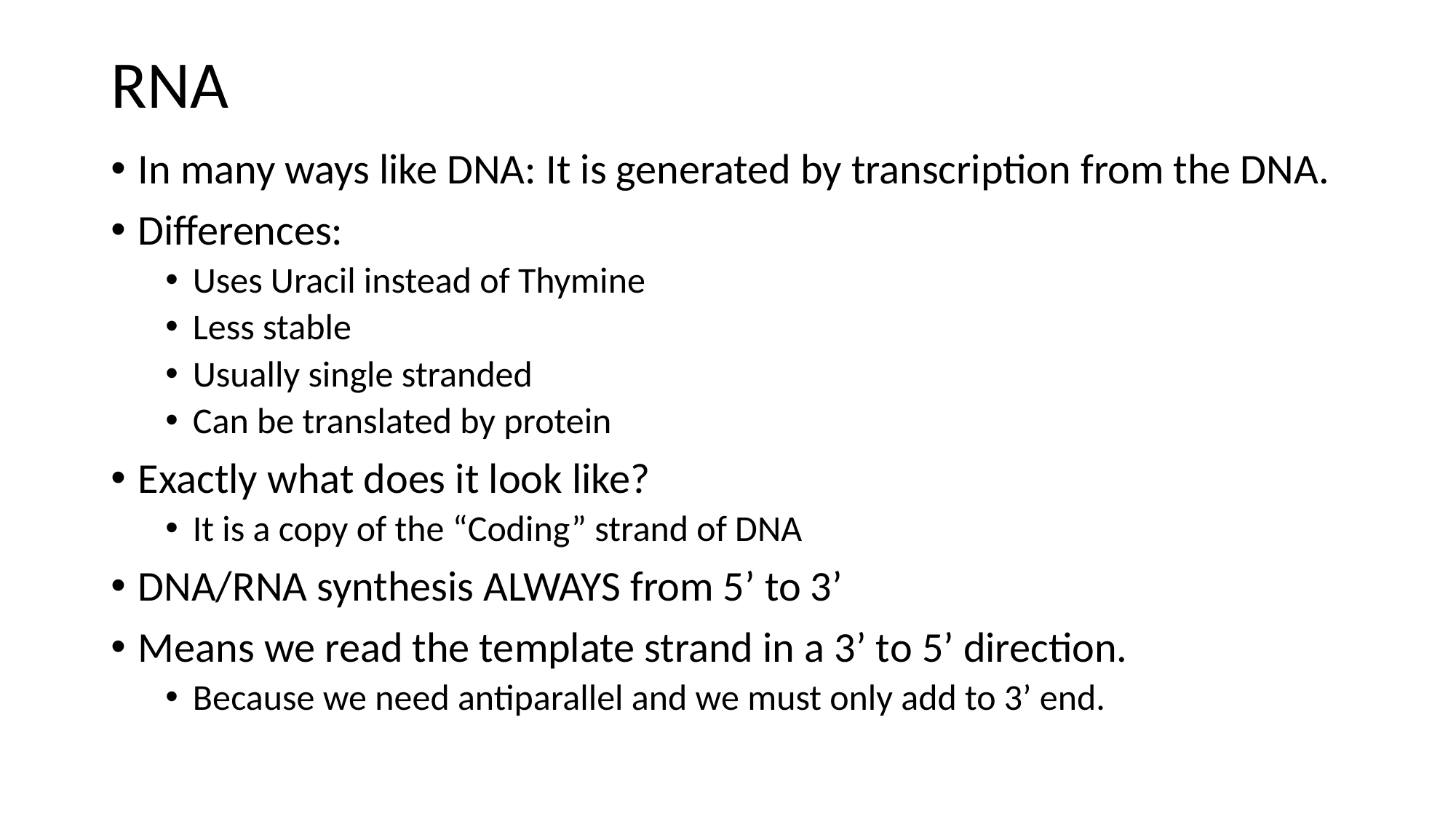

# RNA
In many ways like DNA: It is generated by transcription from the DNA.
Differences:
Uses Uracil instead of Thymine
Less stable
Usually single stranded
Can be translated by protein
Exactly what does it look like?
It is a copy of the “Coding” strand of DNA
DNA/RNA synthesis ALWAYS from 5’ to 3’
Means we read the template strand in a 3’ to 5’ direction.
Because we need antiparallel and we must only add to 3’ end.